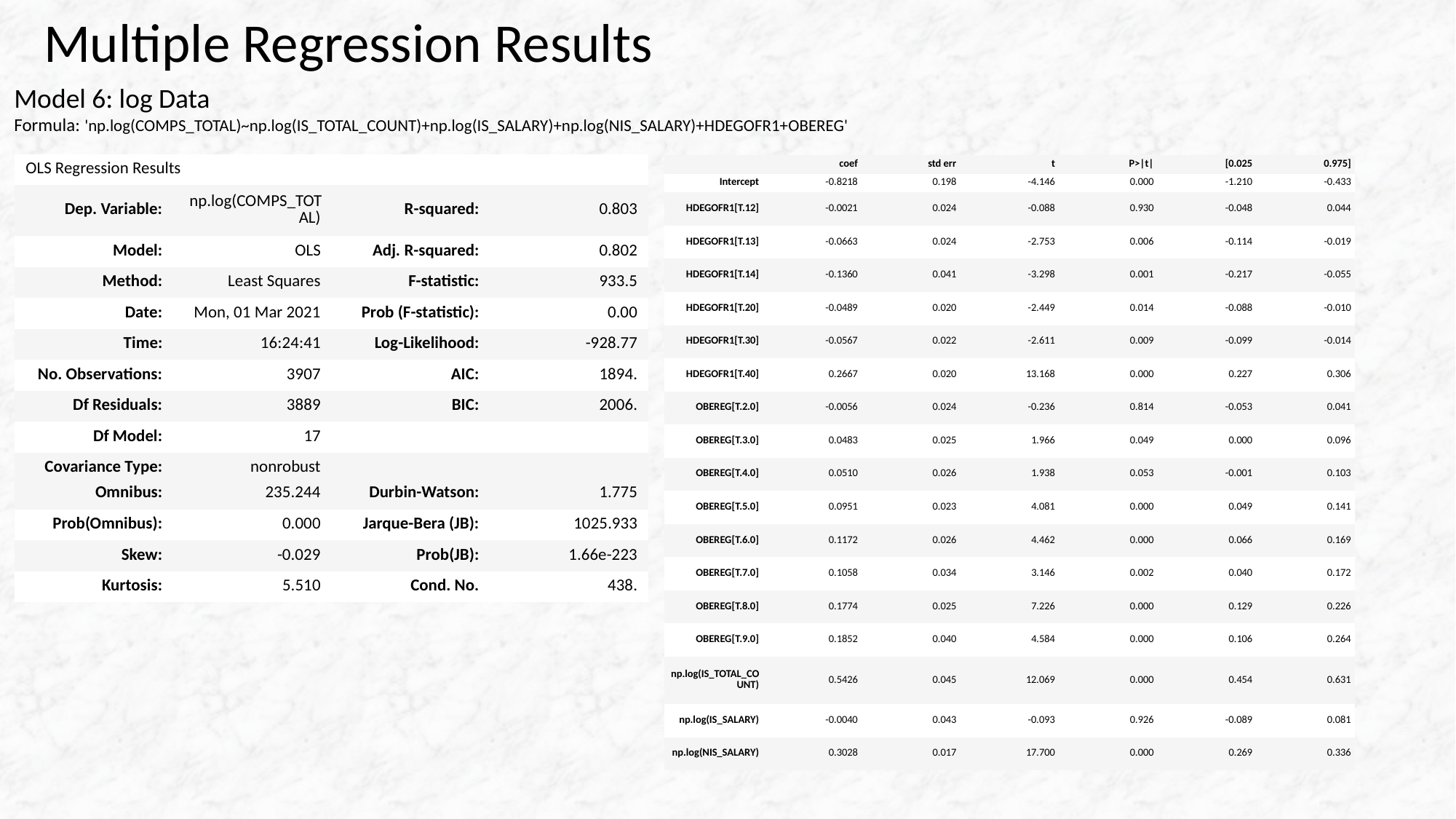

# Multiple Regression Results

Model 6: log Data
Formula: 'np.log(COMPS_TOTAL)~np.log(IS_TOTAL_COUNT)+np.log(IS_SALARY)+np.log(NIS_SALARY)+HDEGOFR1+OBEREG'
| OLS Regression Results |  |  |  |
| --- | --- | --- | --- |
| Dep. Variable: | np.log(COMPS\_TOTAL) | R-squared: | 0.803 |
| Model: | OLS | Adj. R-squared: | 0.802 |
| Method: | Least Squares | F-statistic: | 933.5 |
| Date: | Mon, 01 Mar 2021 | Prob (F-statistic): | 0.00 |
| Time: | 16:24:41 | Log-Likelihood: | -928.77 |
| No. Observations: | 3907 | AIC: | 1894. |
| Df Residuals: | 3889 | BIC: | 2006. |
| Df Model: | 17 |  |  |
| Covariance Type: | nonrobust |  |  |
|  | coef | std err | t | P>|t| | [0.025 | 0.975] |
| --- | --- | --- | --- | --- | --- | --- |
| Intercept | -0.8218 | 0.198 | -4.146 | 0.000 | -1.210 | -0.433 |
| HDEGOFR1[T.12] | -0.0021 | 0.024 | -0.088 | 0.930 | -0.048 | 0.044 |
| HDEGOFR1[T.13] | -0.0663 | 0.024 | -2.753 | 0.006 | -0.114 | -0.019 |
| HDEGOFR1[T.14] | -0.1360 | 0.041 | -3.298 | 0.001 | -0.217 | -0.055 |
| HDEGOFR1[T.20] | -0.0489 | 0.020 | -2.449 | 0.014 | -0.088 | -0.010 |
| HDEGOFR1[T.30] | -0.0567 | 0.022 | -2.611 | 0.009 | -0.099 | -0.014 |
| HDEGOFR1[T.40] | 0.2667 | 0.020 | 13.168 | 0.000 | 0.227 | 0.306 |
| OBEREG[T.2.0] | -0.0056 | 0.024 | -0.236 | 0.814 | -0.053 | 0.041 |
| OBEREG[T.3.0] | 0.0483 | 0.025 | 1.966 | 0.049 | 0.000 | 0.096 |
| OBEREG[T.4.0] | 0.0510 | 0.026 | 1.938 | 0.053 | -0.001 | 0.103 |
| OBEREG[T.5.0] | 0.0951 | 0.023 | 4.081 | 0.000 | 0.049 | 0.141 |
| OBEREG[T.6.0] | 0.1172 | 0.026 | 4.462 | 0.000 | 0.066 | 0.169 |
| OBEREG[T.7.0] | 0.1058 | 0.034 | 3.146 | 0.002 | 0.040 | 0.172 |
| OBEREG[T.8.0] | 0.1774 | 0.025 | 7.226 | 0.000 | 0.129 | 0.226 |
| OBEREG[T.9.0] | 0.1852 | 0.040 | 4.584 | 0.000 | 0.106 | 0.264 |
| np.log(IS\_TOTAL\_COUNT) | 0.5426 | 0.045 | 12.069 | 0.000 | 0.454 | 0.631 |
| np.log(IS\_SALARY) | -0.0040 | 0.043 | -0.093 | 0.926 | -0.089 | 0.081 |
| np.log(NIS\_SALARY) | 0.3028 | 0.017 | 17.700 | 0.000 | 0.269 | 0.336 |

| Omnibus: | 235.244 | Durbin-Watson: | 1.775 |
| --- | --- | --- | --- |
| Prob(Omnibus): | 0.000 | Jarque-Bera (JB): | 1025.933 |
| Skew: | -0.029 | Prob(JB): | 1.66e-223 |
| Kurtosis: | 5.510 | Cond. No. | 438. |